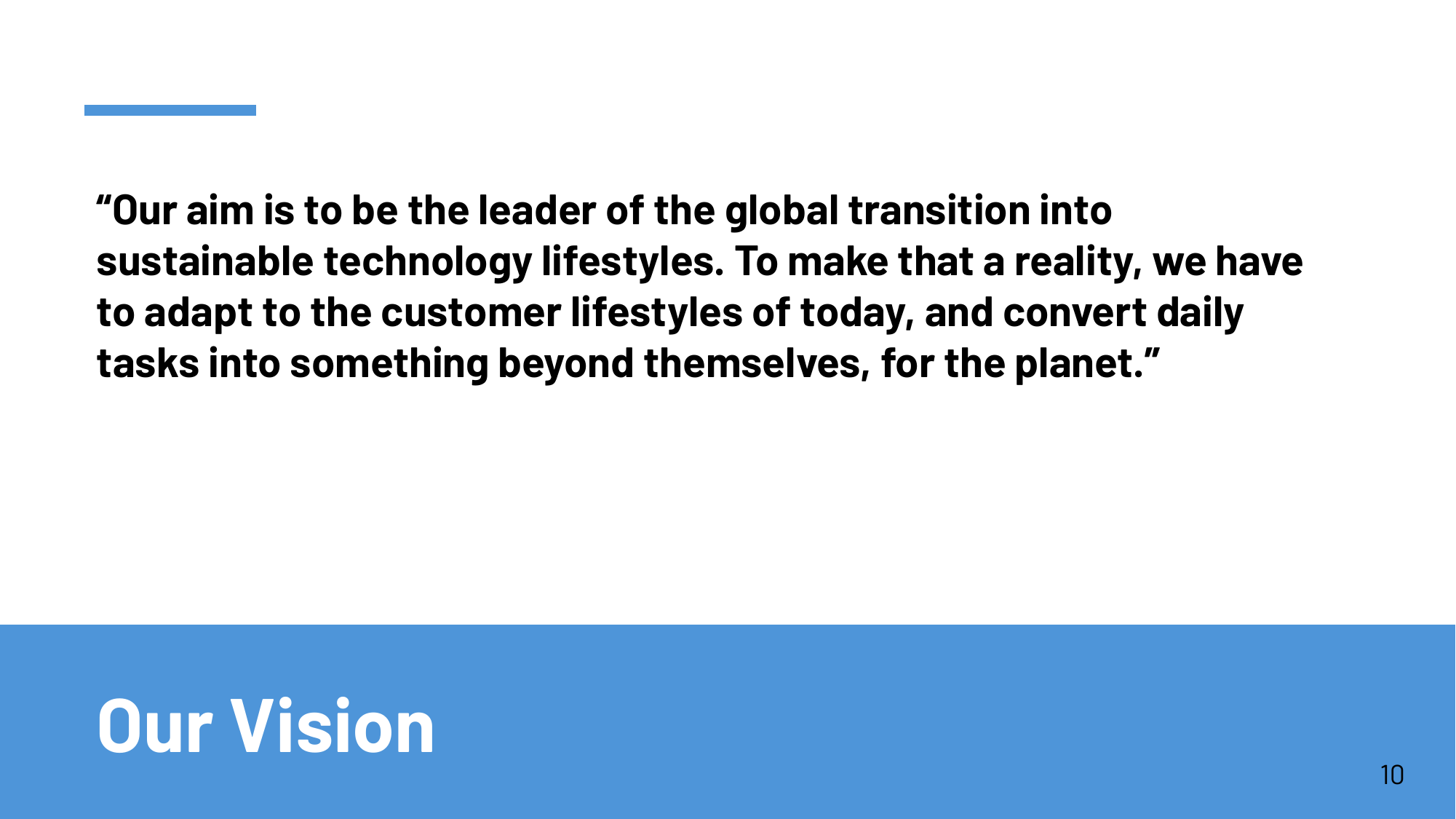

“Our aim is to be the leader of the global transition into sustainable technology lifestyles. To make that a reality, we have to adapt to the customer lifestyles of today, and convert daily tasks into something beyond themselves, for the planet.”

Our Vision
10